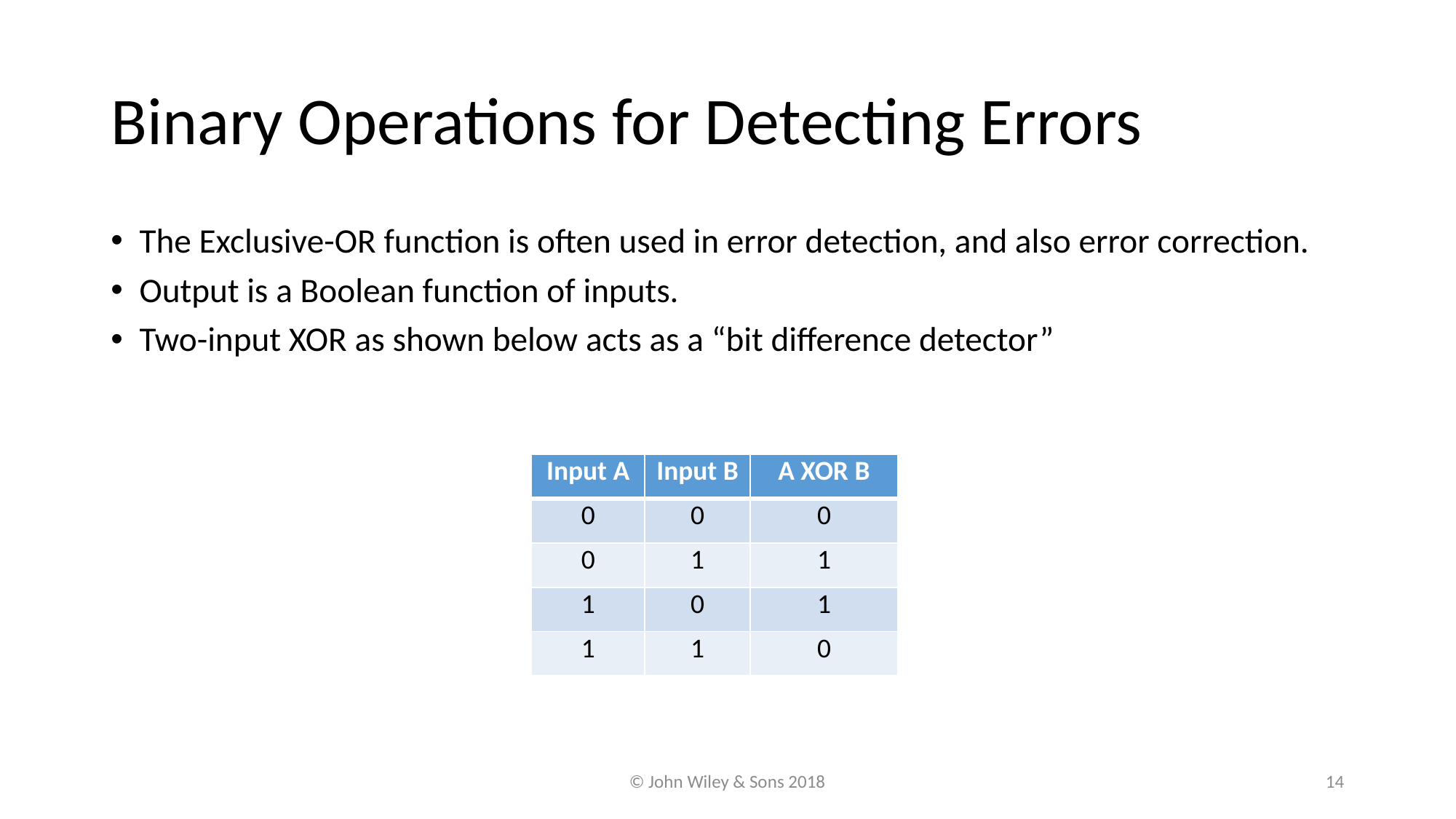

# Binary Operations for Detecting Errors
The Exclusive-OR function is often used in error detection, and also error correction.
Output is a Boolean function of inputs.
Two-input XOR as shown below acts as a “bit difference detector”
| Input A | Input B | A XOR B |
| --- | --- | --- |
| 0 | 0 | 0 |
| 0 | 1 | 1 |
| 1 | 0 | 1 |
| 1 | 1 | 0 |
© John Wiley & Sons 2018
14